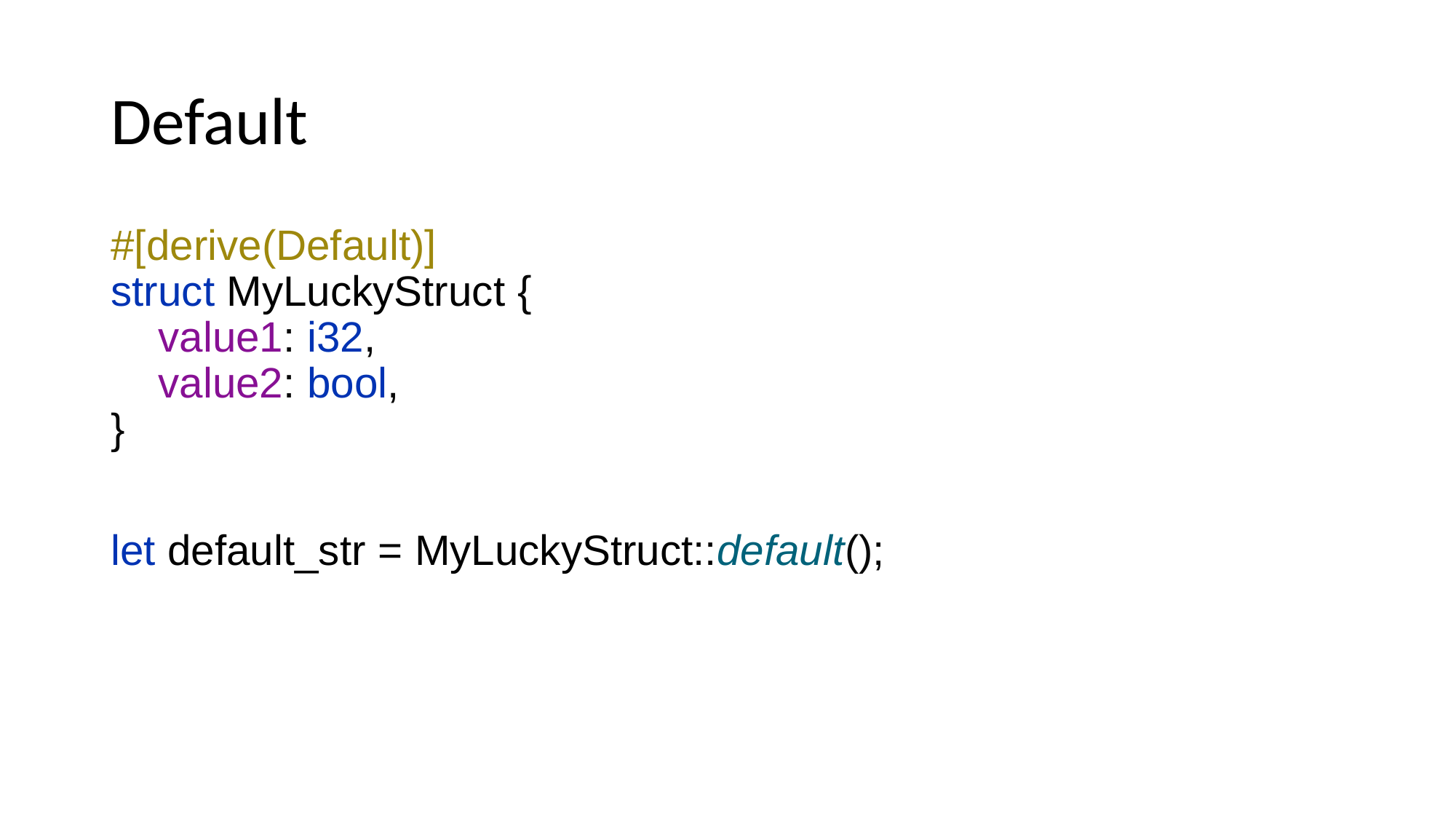

# Default
#[derive(Default)]
struct MyLuckyStruct {
    value1: i32,
    value2: bool,
}

let default_str = MyLuckyStruct::default();